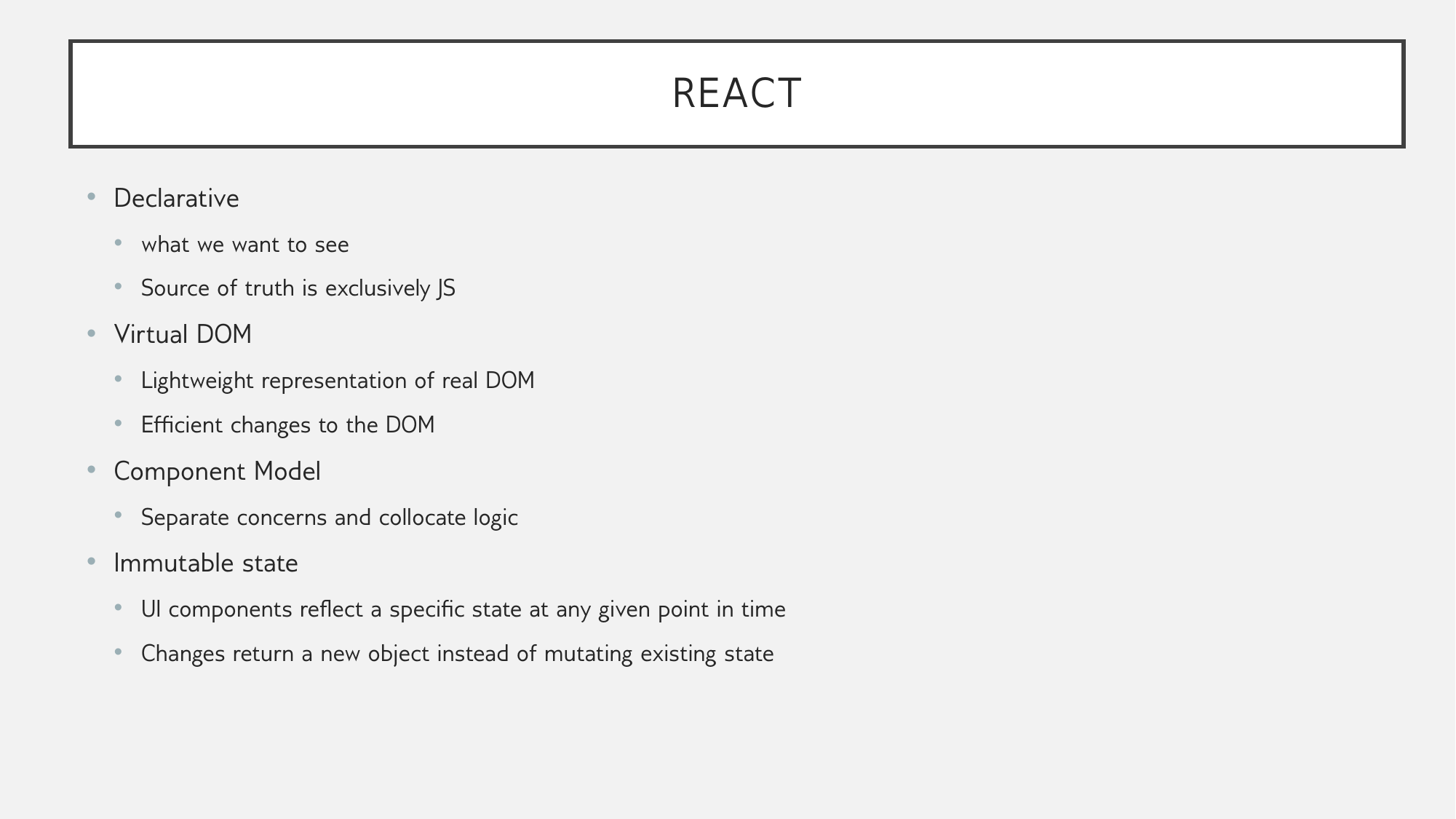

# React
Declarative
what we want to see
Source of truth is exclusively JS
Virtual DOM
Lightweight representation of real DOM
Efficient changes to the DOM
Component Model
Separate concerns and collocate logic
Immutable state
UI components reflect a specific state at any given point in time
Changes return a new object instead of mutating existing state